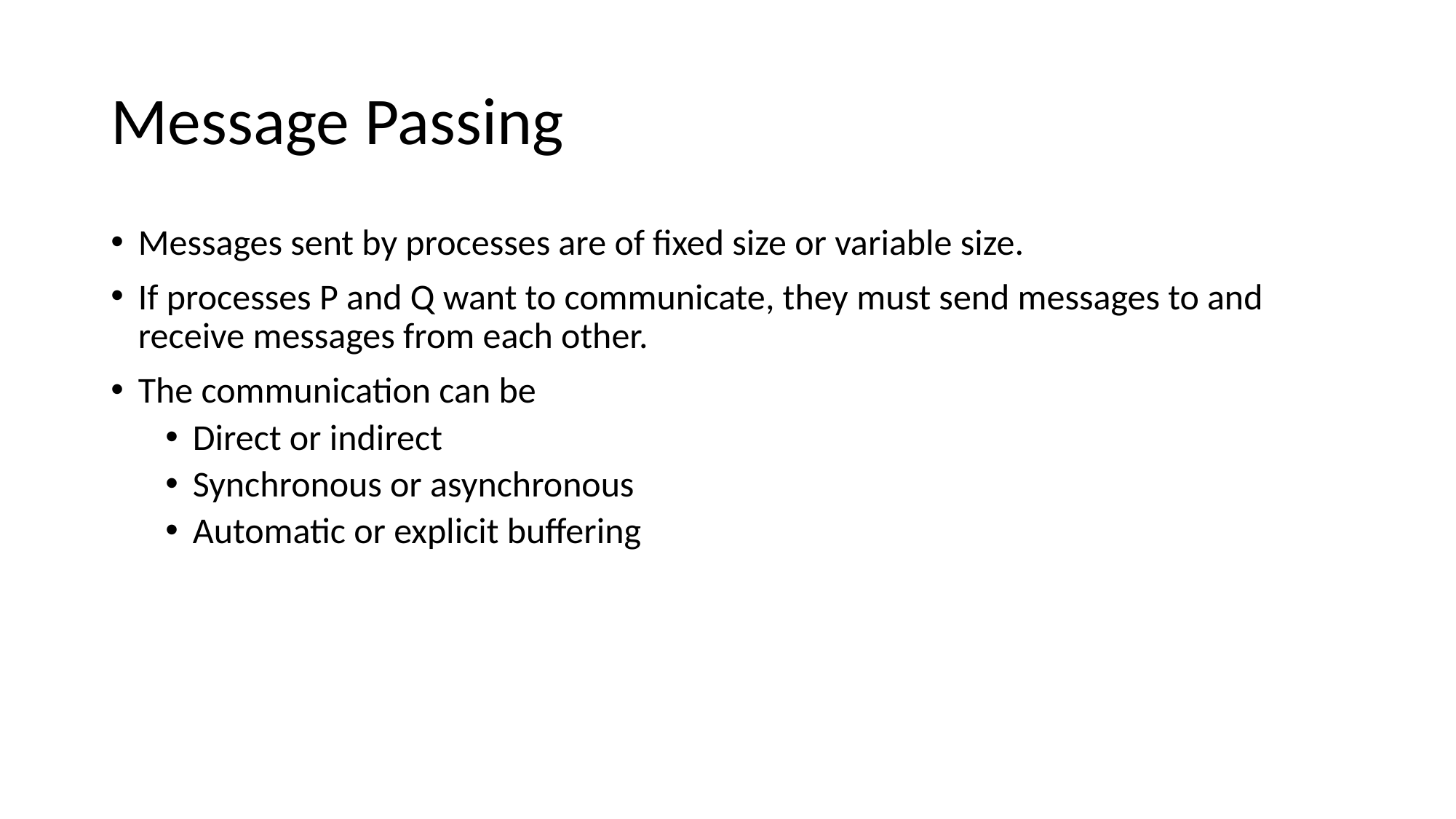

# Message Passing
Messages sent by processes are of fixed size or variable size.
If processes P and Q want to communicate, they must send messages to and receive messages from each other.
The communication can be
Direct or indirect
Synchronous or asynchronous
Automatic or explicit buffering